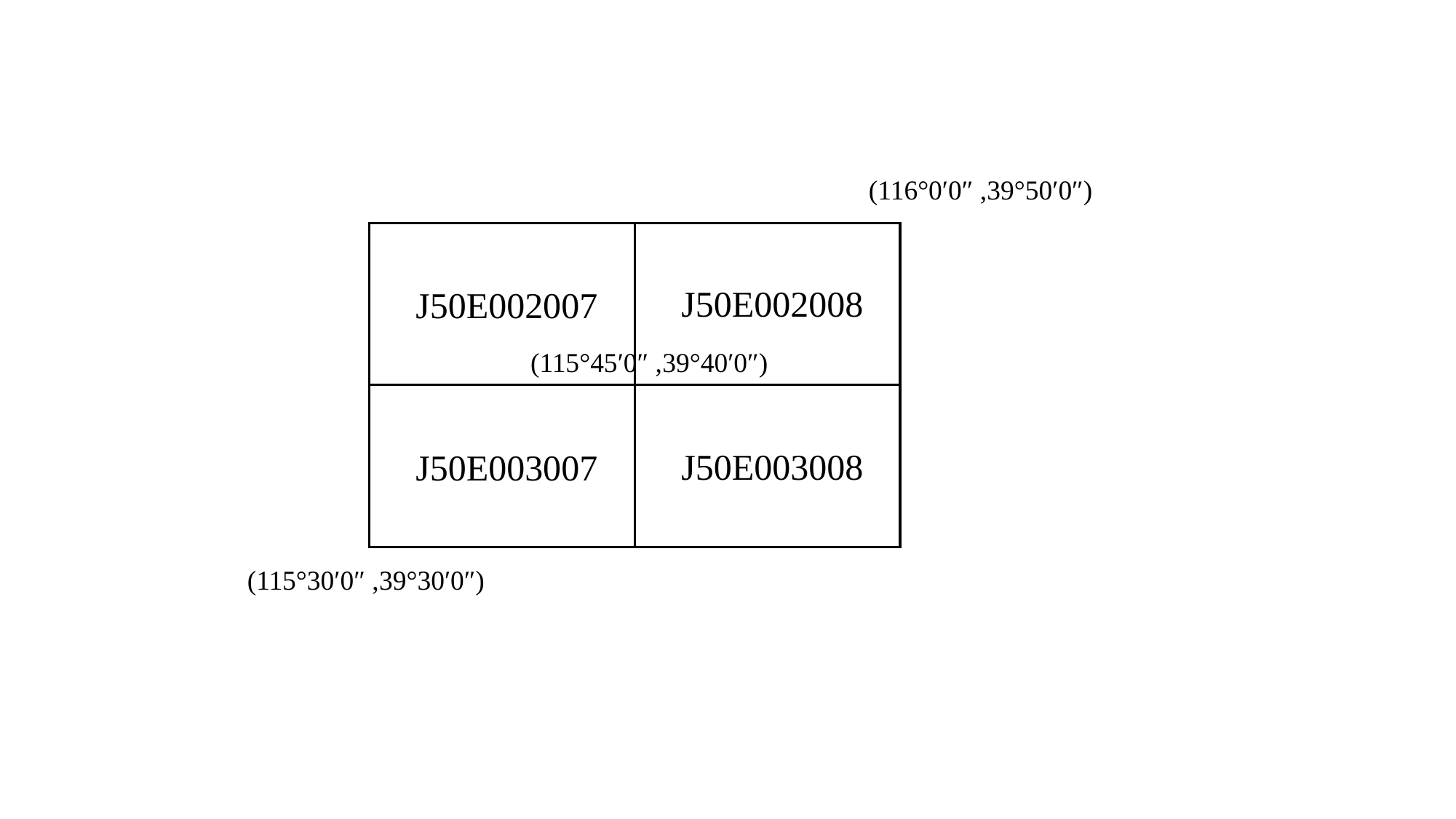

(116°0′0″ ,39°50′0″)

J50E002008
J50E002007
(115°45′0″ ,39°40′0″)

J50E003008
J50E003007
(115°30′0″ ,39°30′0″)